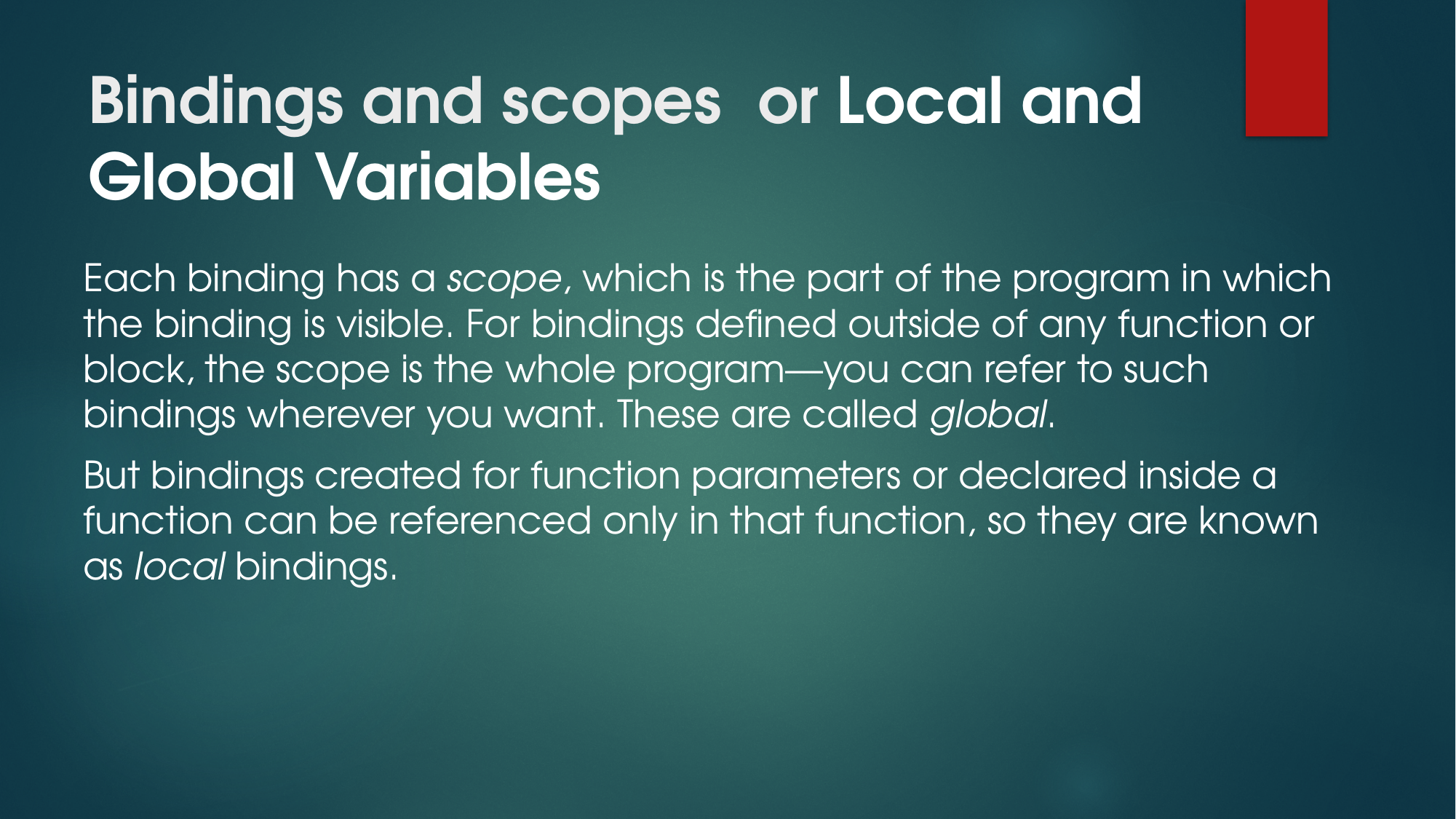

# Bindings and scopes  or Local and Global Variables
Each binding has a scope, which is the part of the program in which the binding is visible. For bindings defined outside of any function or block, the scope is the whole program—you can refer to such bindings wherever you want. These are called global.
But bindings created for function parameters or declared inside a function can be referenced only in that function, so they are known as local bindings.